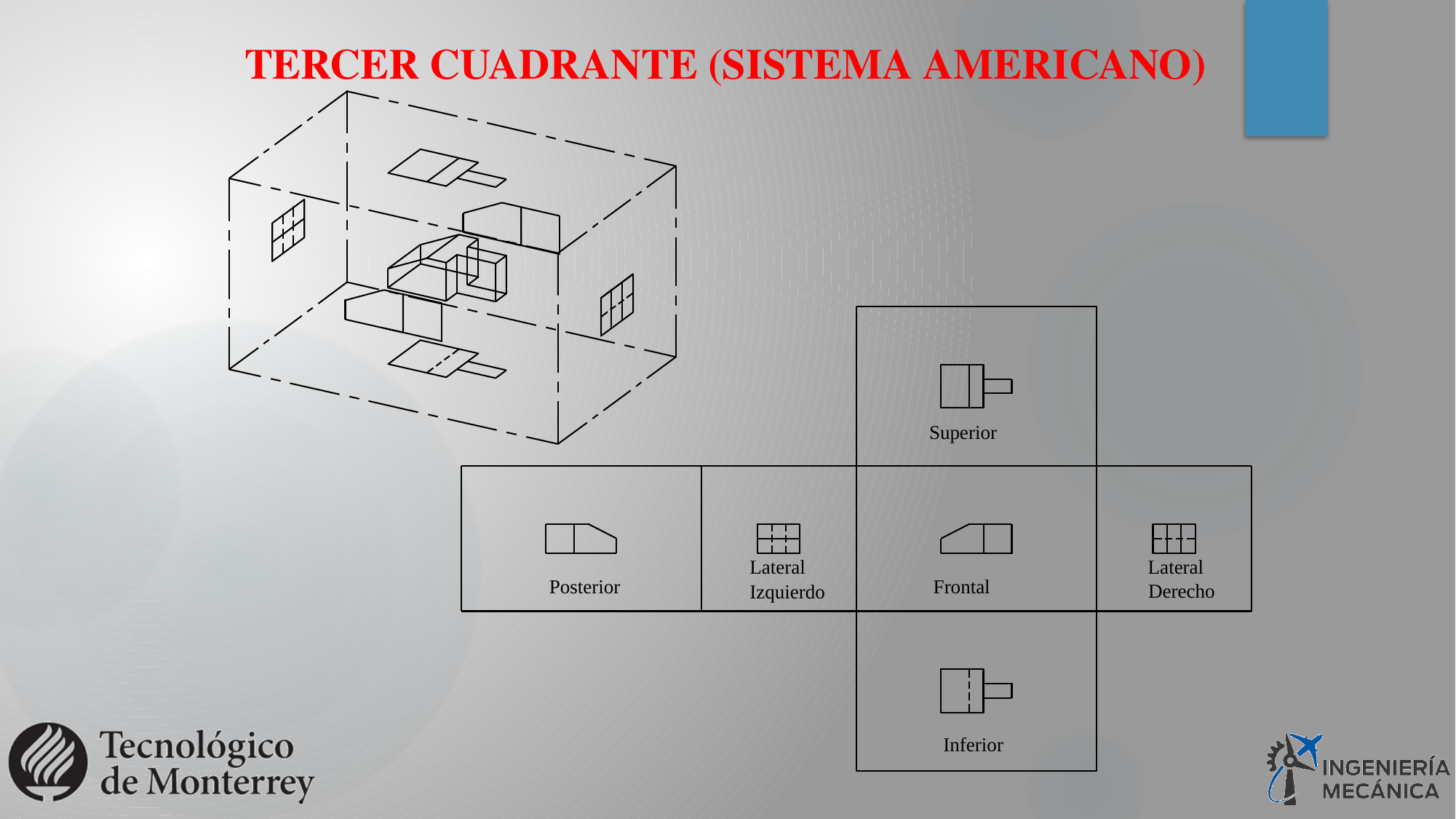

TERCER CUADRANTE (SISTEMA AMERICANO)

Superior

Lateral
Lateral

Posterior
Frontal

Izquierdo
Derecho

Inferior